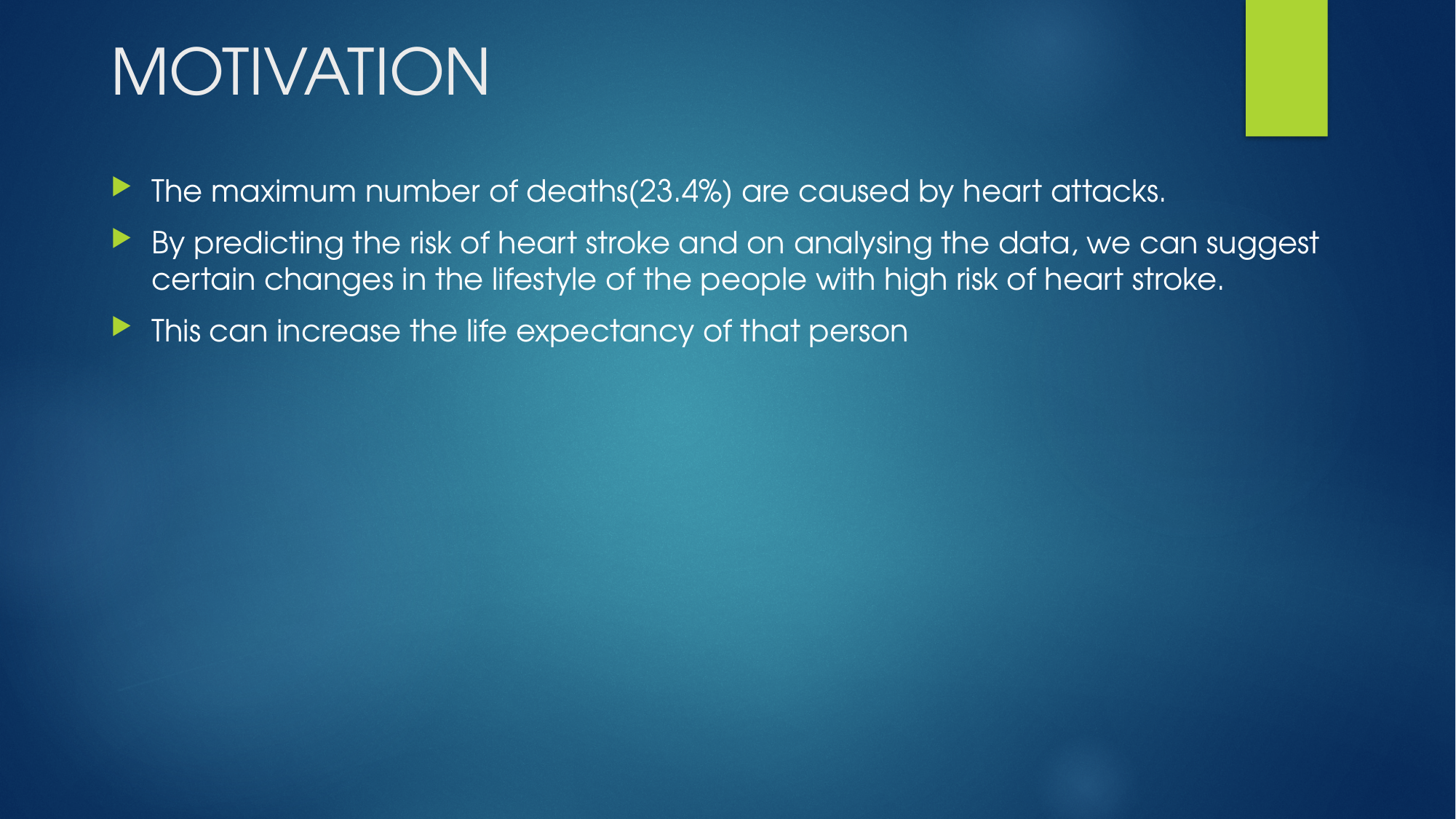

# MOTIVATION
The maximum number of deaths(23.4%) are caused by heart attacks.
By predicting the risk of heart stroke and on analysing the data, we can suggest certain changes in the lifestyle of the people with high risk of heart stroke.
This can increase the life expectancy of that person